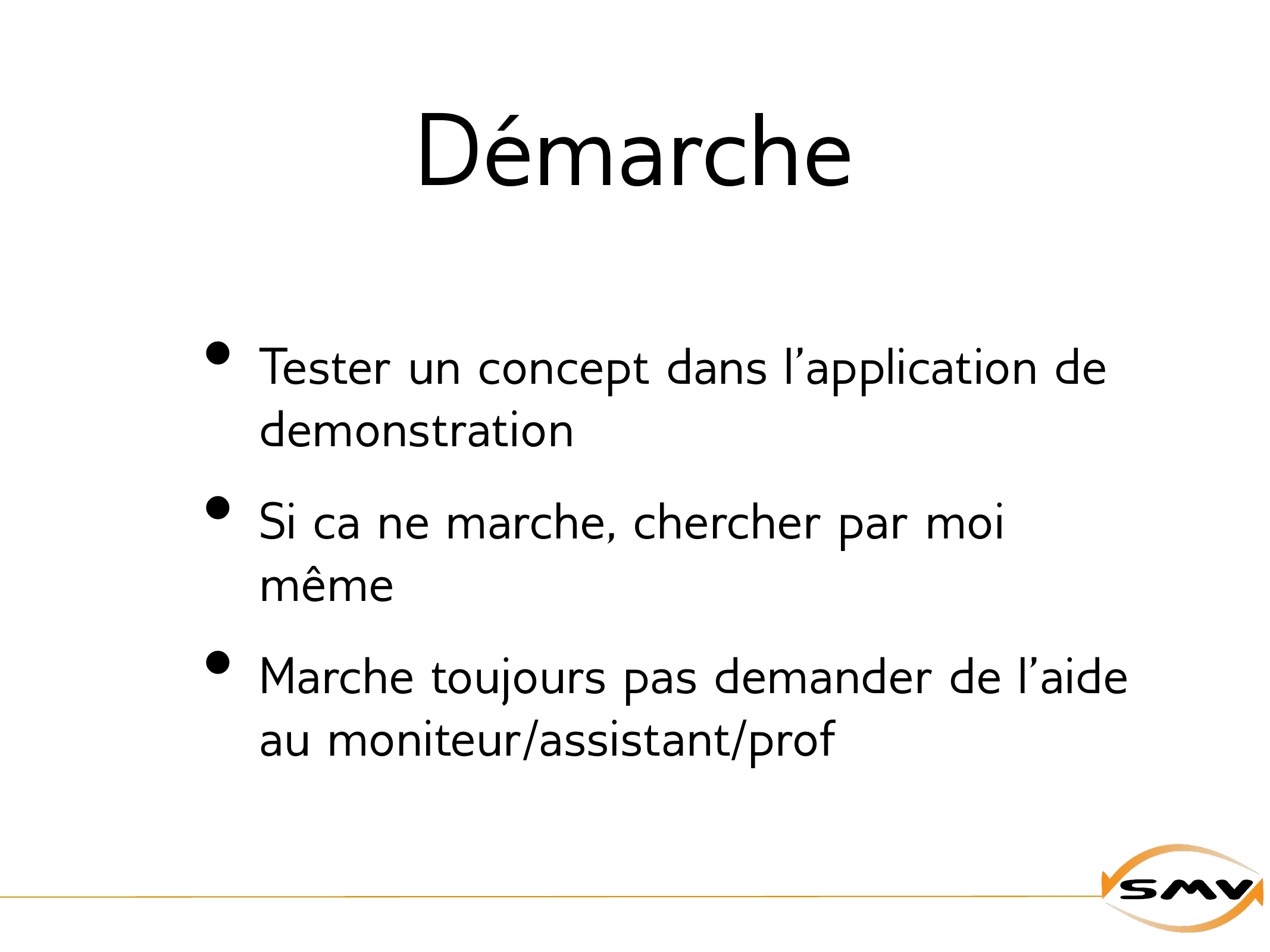

# Démarche
Tester un concept dans l’application de demonstration
Si ca ne marche, chercher par moi même
Marche toujours pas demander de l’aide au moniteur/assistant/prof